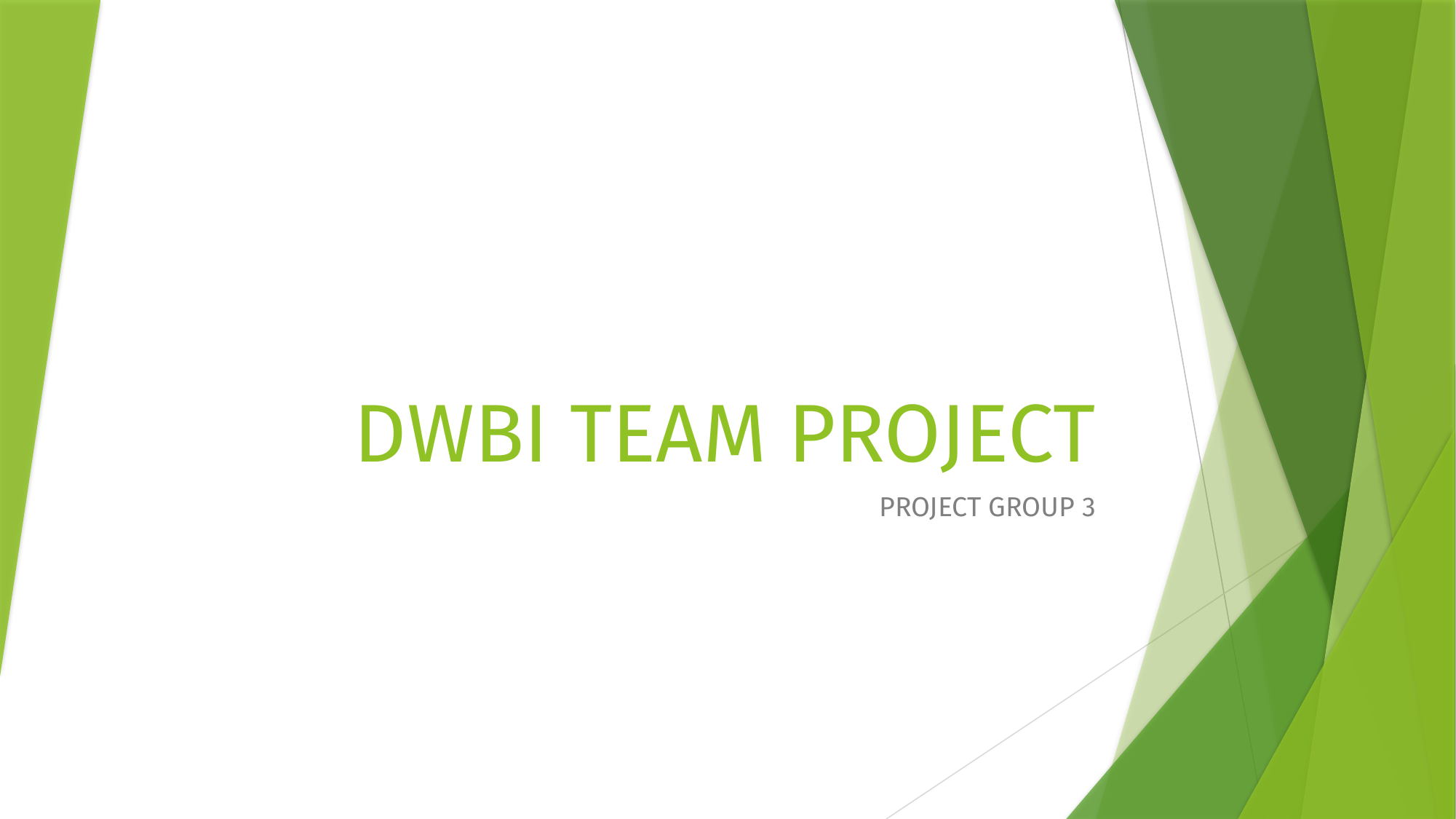

# DWBI TEAM PROJECT
PROJECT GROUP 3